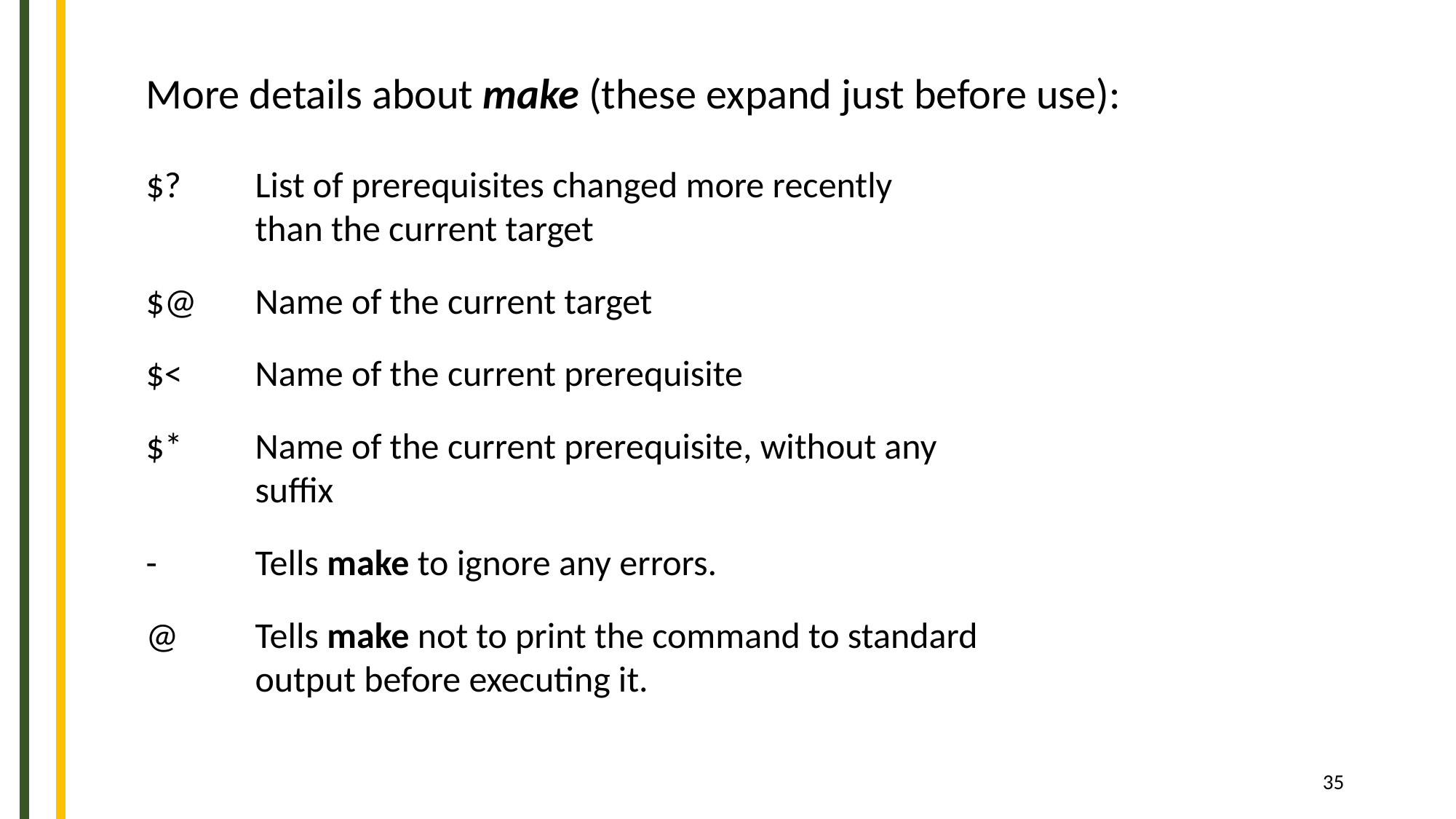

More details about make (these expand just before use):

$?	List of prerequisites changed more recently
	than the current target

$@	Name of the current target

$<	Name of the current prerequisite

$*	Name of the current prerequisite, without any
	suffix

-	Tells make to ignore any errors.

@	Tells make not to print the command to standard
	output before executing it.

35